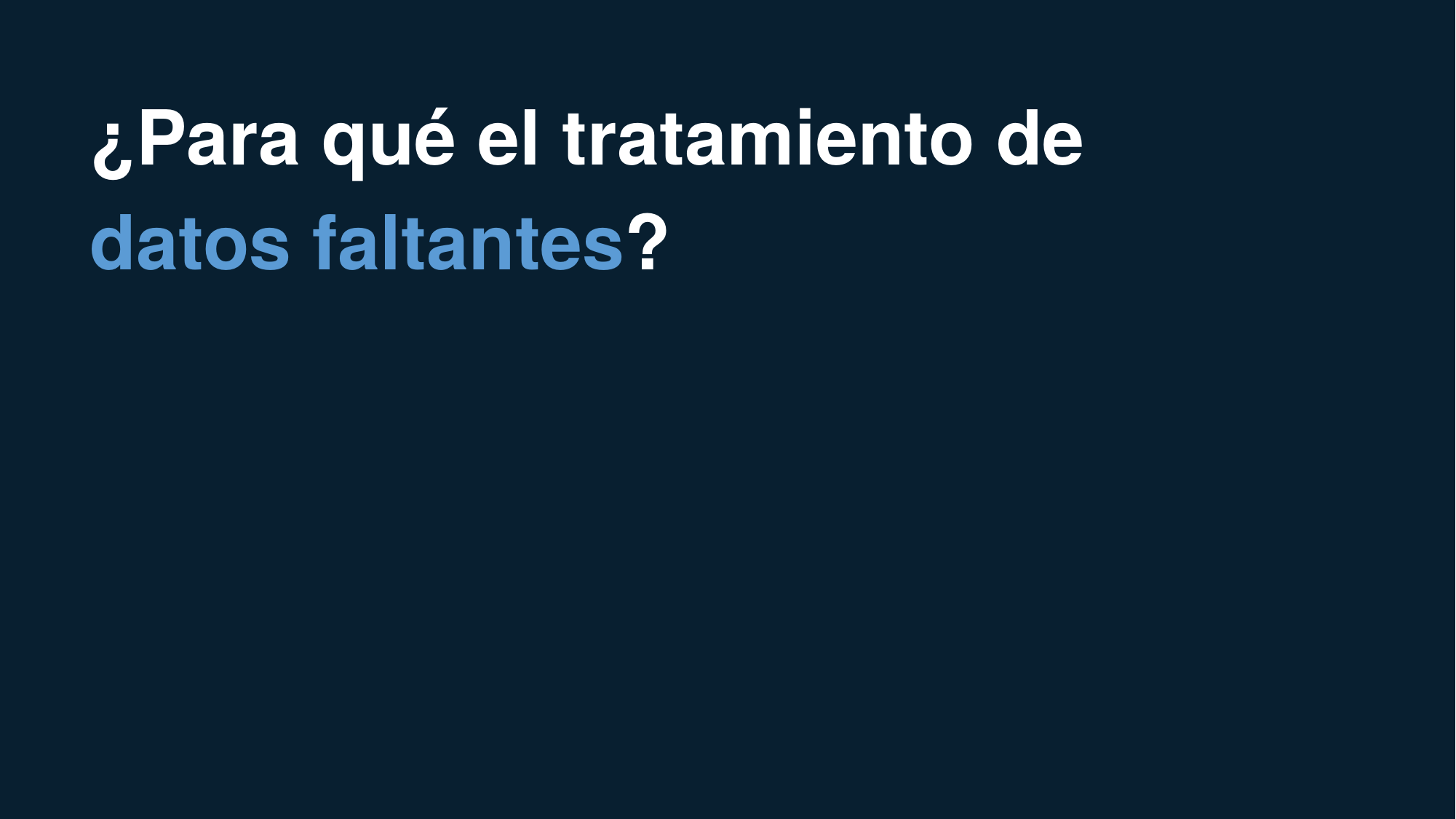

¿Para qué el tratamiento de datos faltantes?